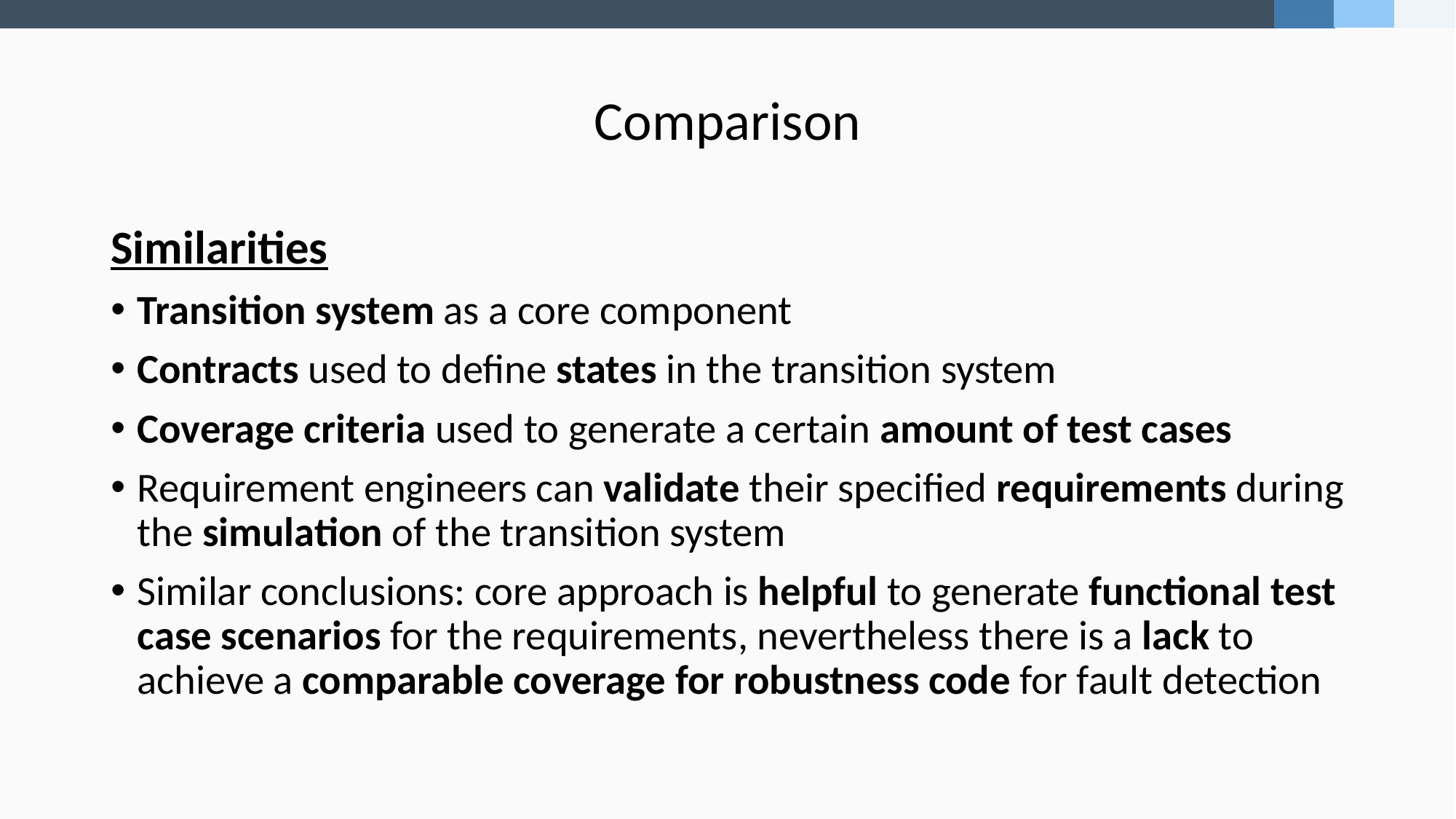

# Comparison
Similarities
Transition system as a core component
Contracts used to define states in the transition system
Coverage criteria used to generate a certain amount of test cases
Requirement engineers can validate their specified requirements during the simulation of the transition system
Similar conclusions: core approach is helpful to generate functional test case scenarios for the requirements, nevertheless there is a lack to achieve a comparable coverage for robustness code for fault detection